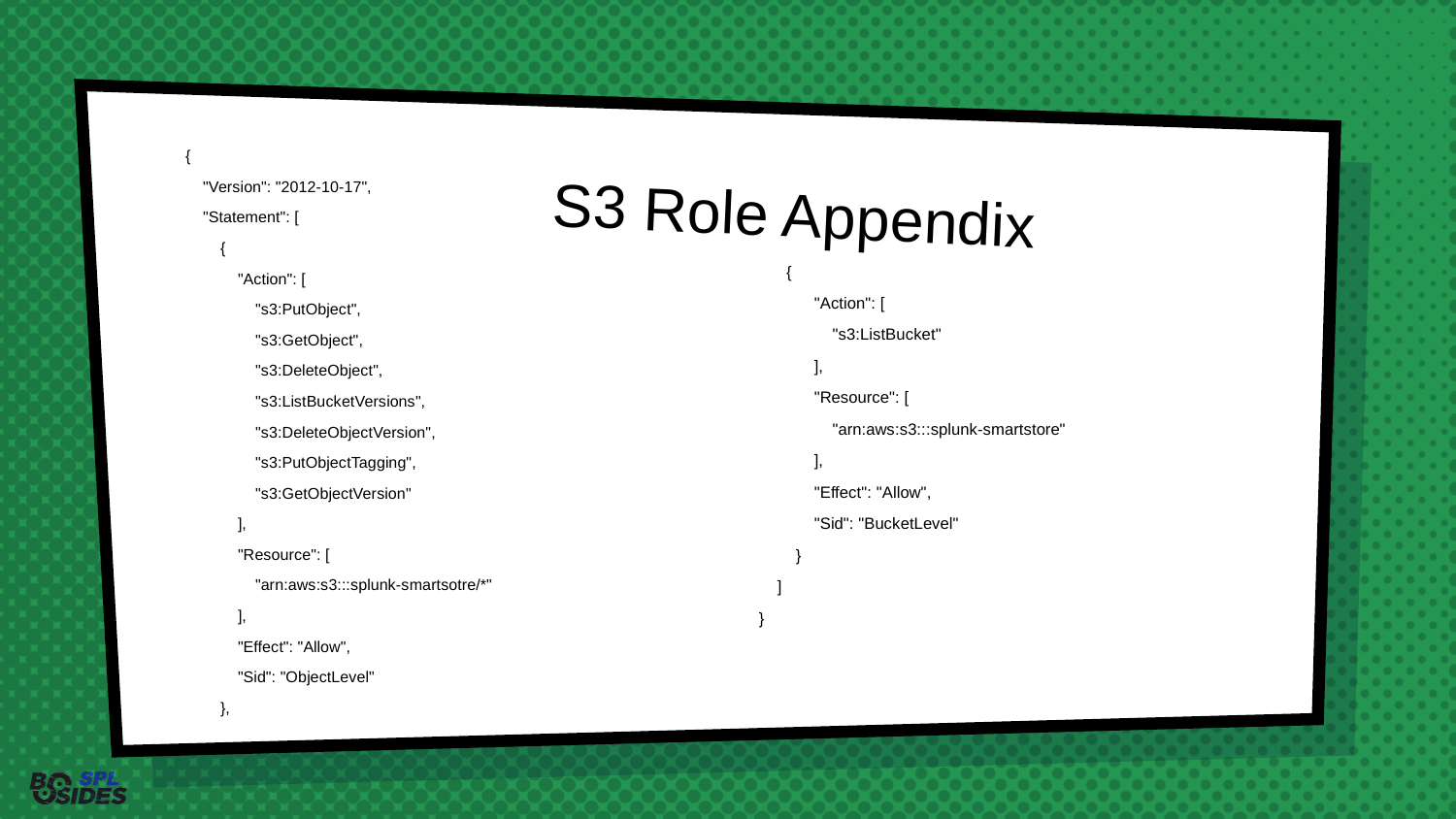

{
    "Version": "2012-10-17",
    "Statement": [
        {
            "Action": [
                "s3:PutObject",
                "s3:GetObject",
                "s3:DeleteObject",
                "s3:ListBucketVersions",
                "s3:DeleteObjectVersion",
                "s3:PutObjectTagging",
                "s3:GetObjectVersion"
            ],
            "Resource": [
                "arn:aws:s3:::splunk-smartsotre/*"
            ],
            "Effect": "Allow",
            "Sid": "ObjectLevel"
        },
# S3 Role Appendix
      {
            "Action": [
                "s3:ListBucket"
            ],
            "Resource": [
                "arn:aws:s3:::splunk-smartstore"
            ],
            "Effect": "Allow",
            "Sid": "BucketLevel"
        }
    ]
}